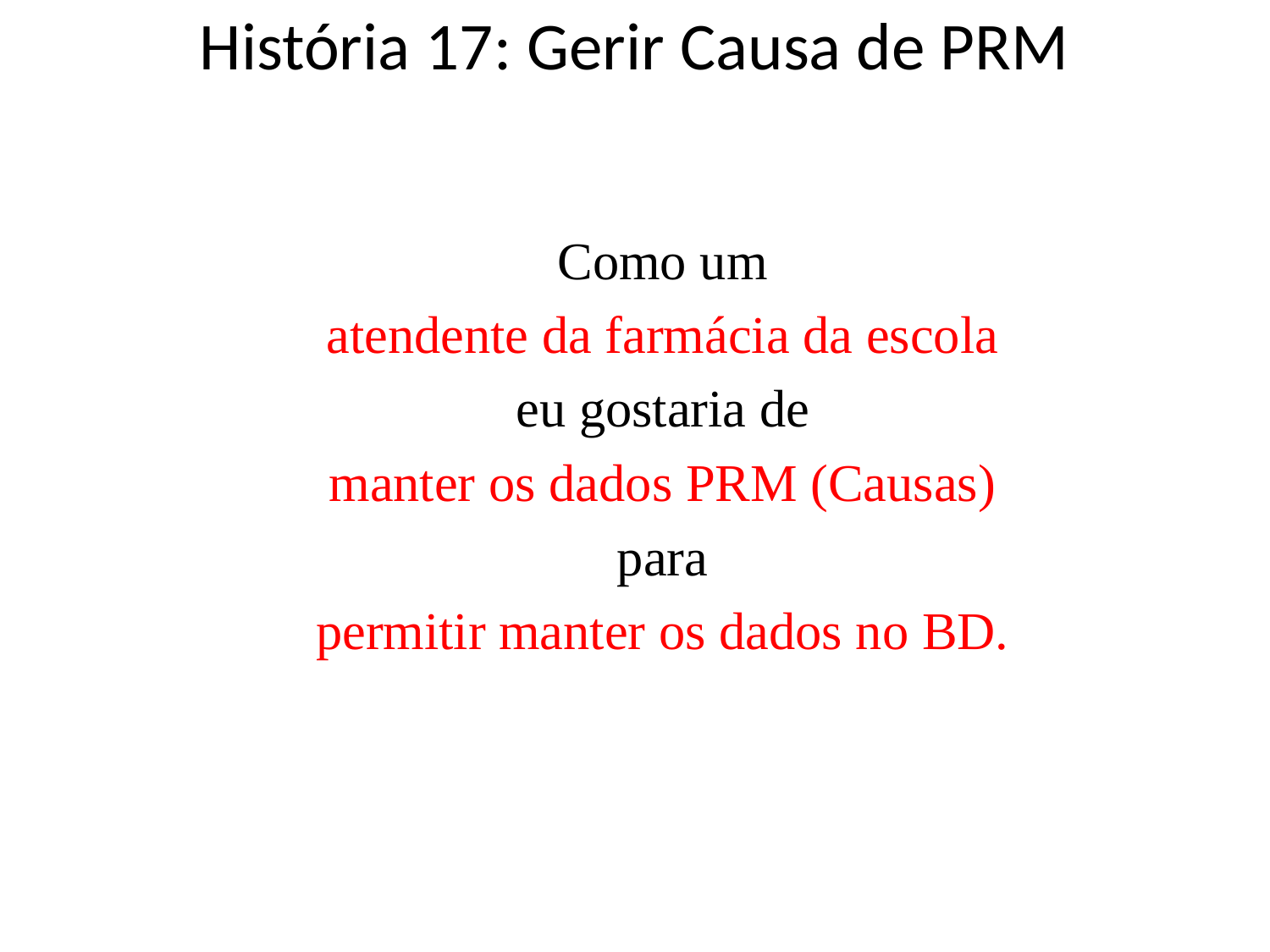

# História 17: Gerir Causa de PRM

Como um
atendente da farmácia da escola
eu gostaria de
 manter os dados PRM (Causas)
para
permitir manter os dados no BD.